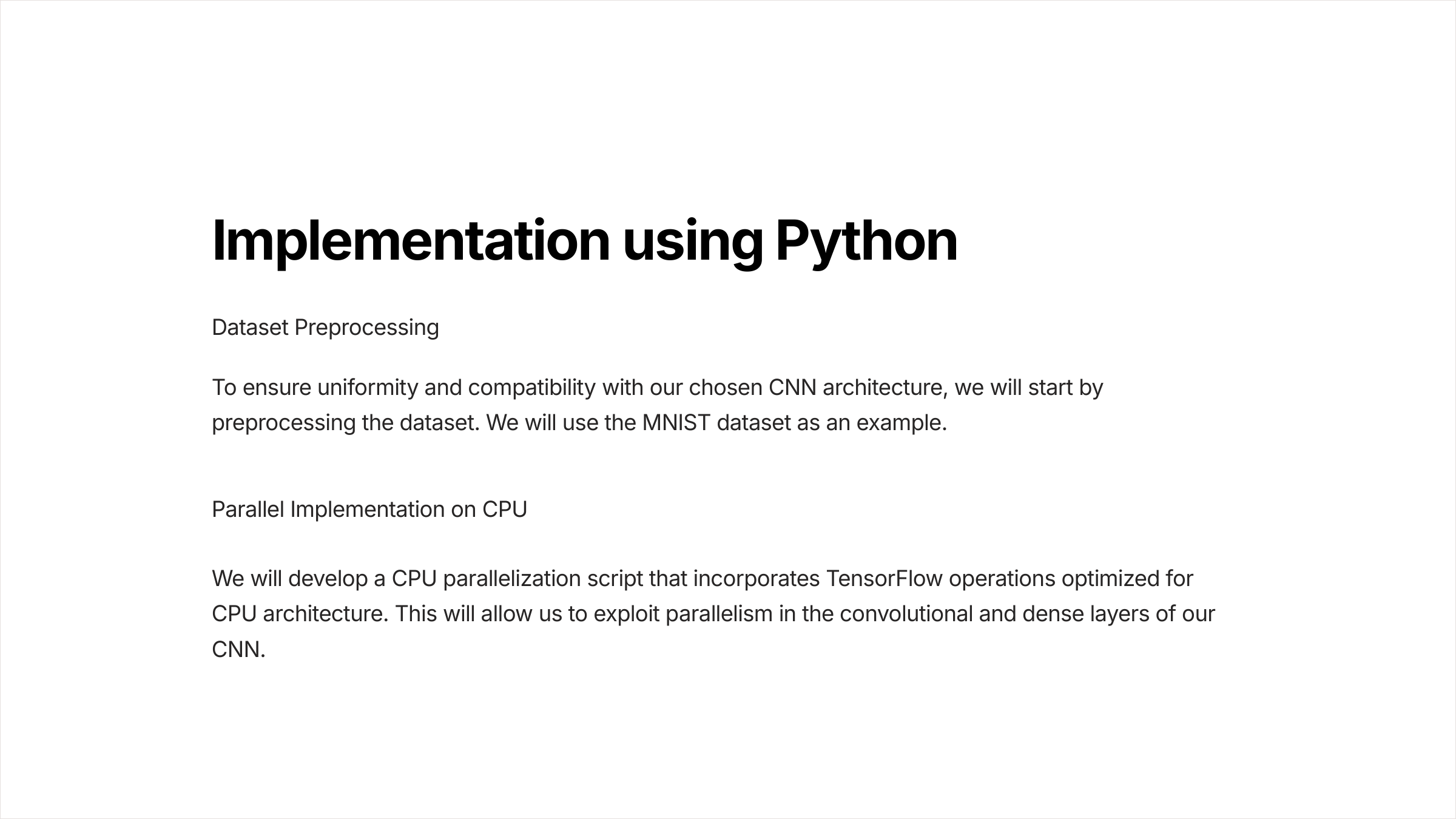

Implementation using Python
Dataset Preprocessing
To ensure uniformity and compatibility with our chosen CNN architecture, we will start by preprocessing the dataset. We will use the MNIST dataset as an example.

Parallel Implementation on CPU
We will develop a CPU parallelization script that incorporates TensorFlow operations optimized for CPU architecture. This will allow us to exploit parallelism in the convolutional and dense layers of our CNN.